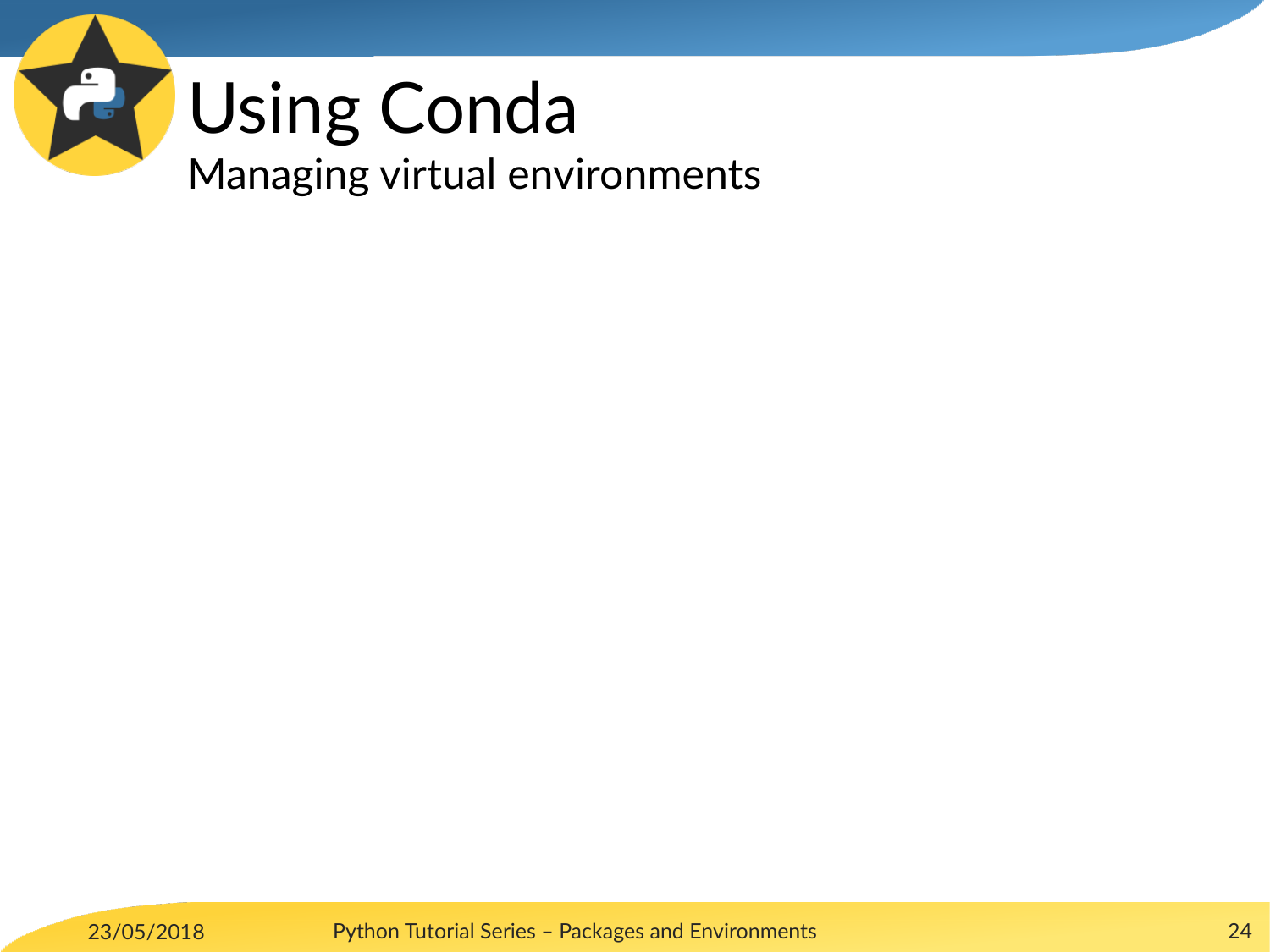

# Using Conda Managing virtual environments
Python Tutorial Series – Packages and Environments
24
23/05/2018